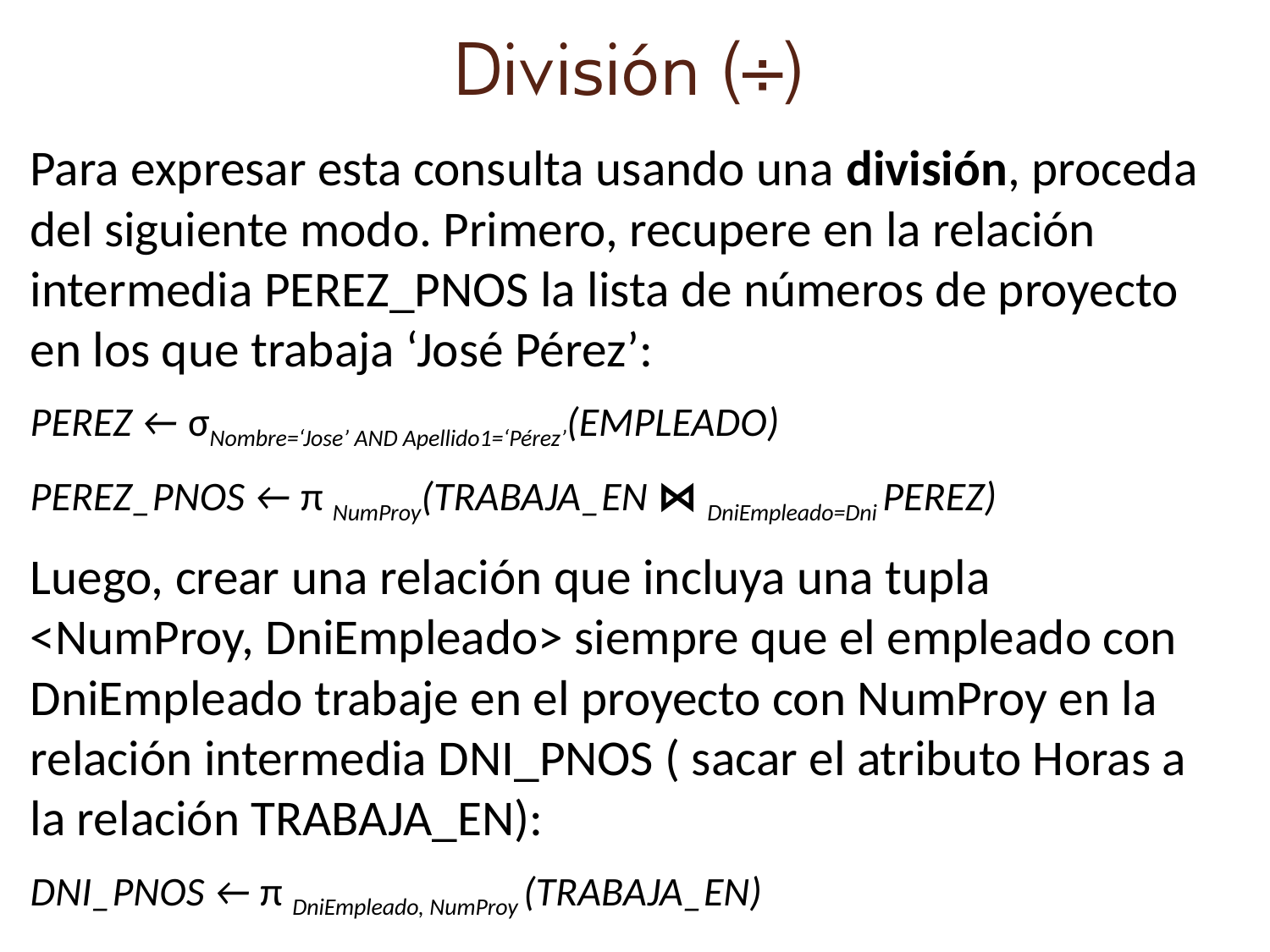

División (÷)
Para expresar esta consulta usando una división, proceda del siguiente modo. Primero, recupere en la relación intermedia PEREZ_PNOS la lista de números de proyecto en los que trabaja ‘José Pérez’:
PEREZ ← σNombre=‘Jose’ AND Apellido1=‘Pérez’(EMPLEADO)
PEREZ_PNOS ← π NumProy(TRABAJA_EN ⋈ DniEmpleado=Dni PEREZ)
Luego, crear una relación que incluya una tupla <NumProy, DniEmpleado> siempre que el empleado con DniEmpleado trabaje en el proyecto con NumProy en la relación intermedia DNI_PNOS ( sacar el atributo Horas a la relación TRABAJA_EN):
DNI_PNOS ← π DniEmpleado, NumProy (TRABAJA_EN)